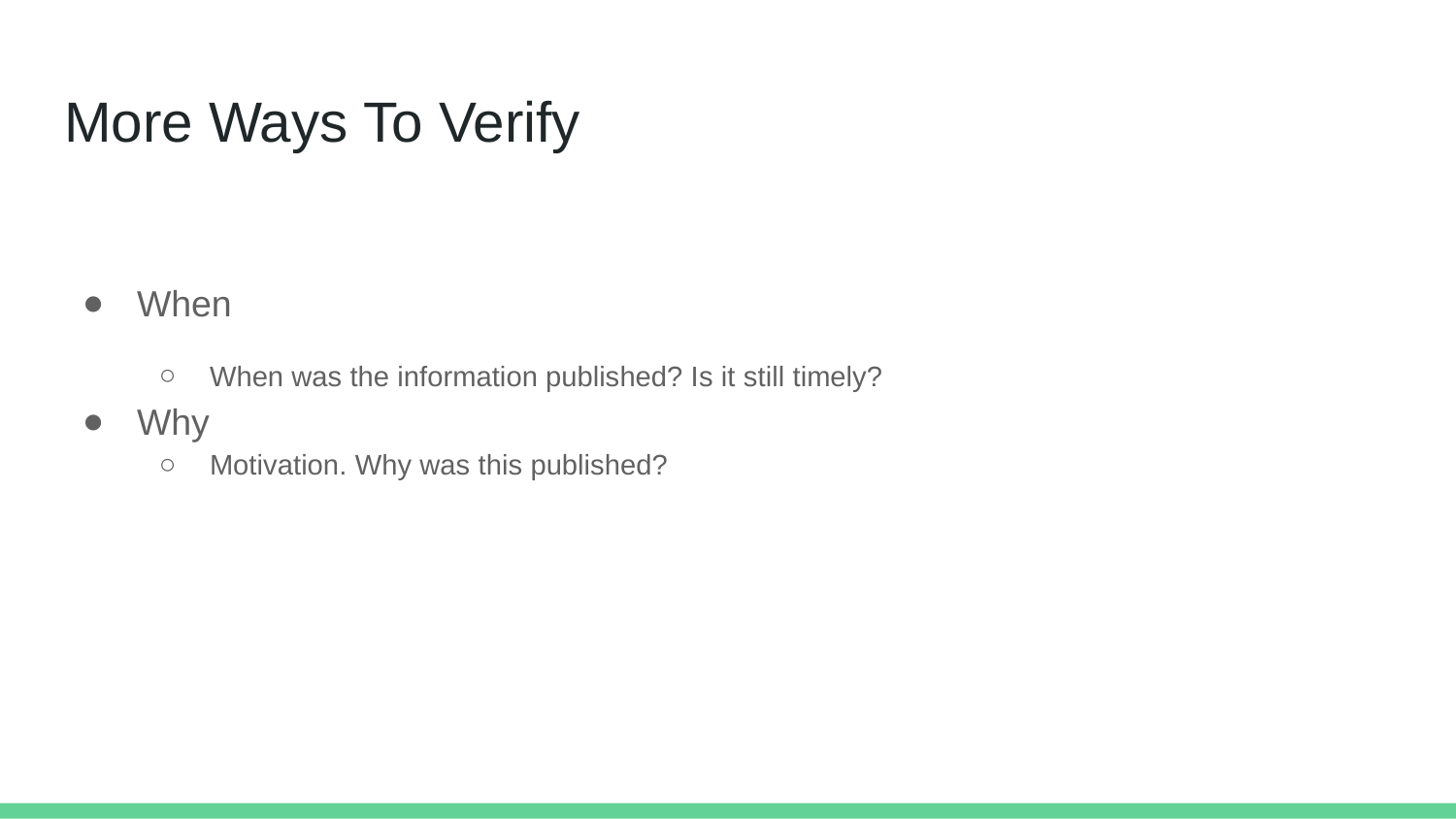

# More Ways To Verify

When
When was the information published? Is it still timely?
Why
Motivation. Why was this published?